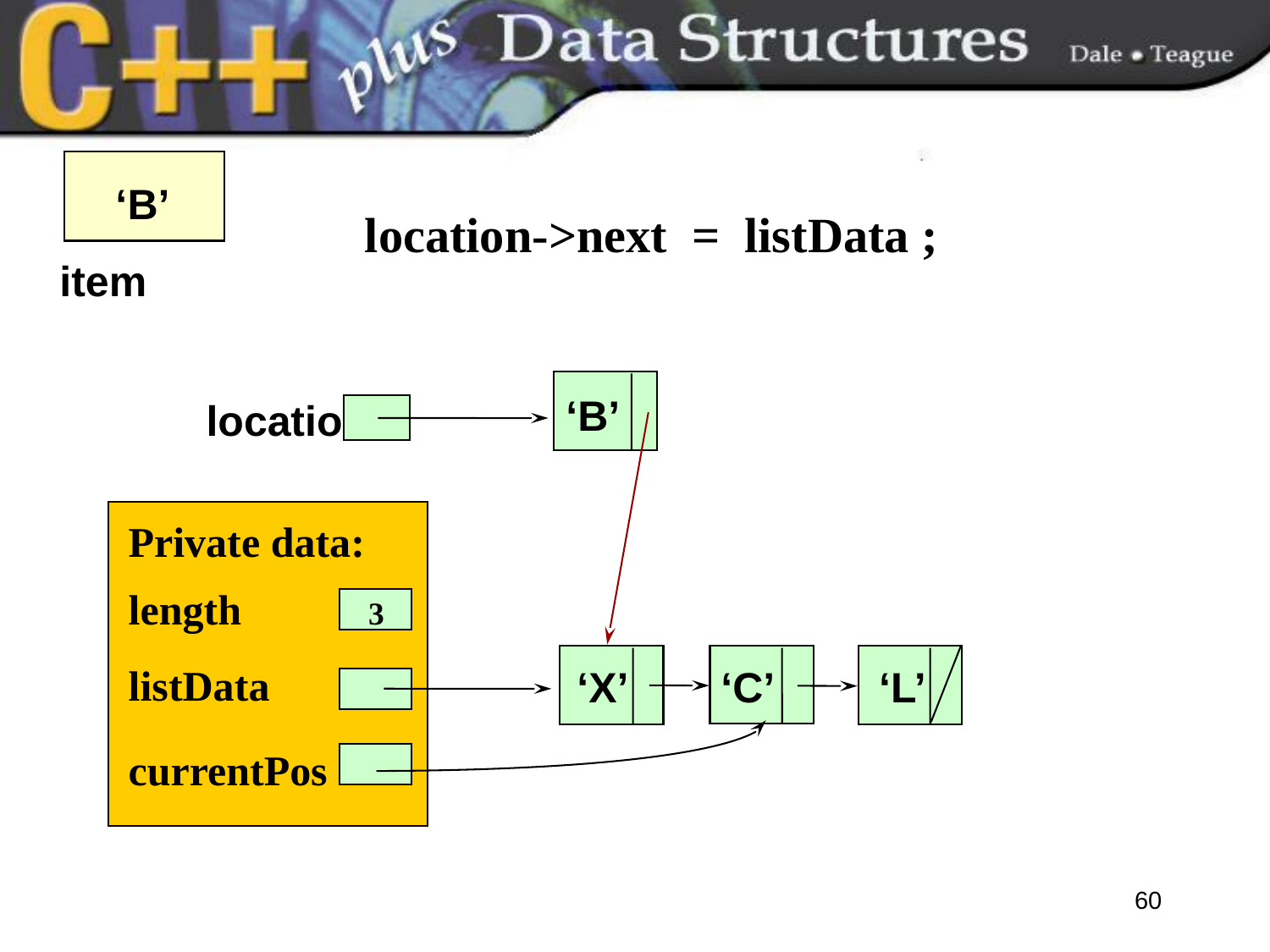

#

‘B’
location->next  =  listData ;
item

       location

‘B’

Private data:

length            3

listData

currentPos

‘X’        ‘C’         ‘L’

60